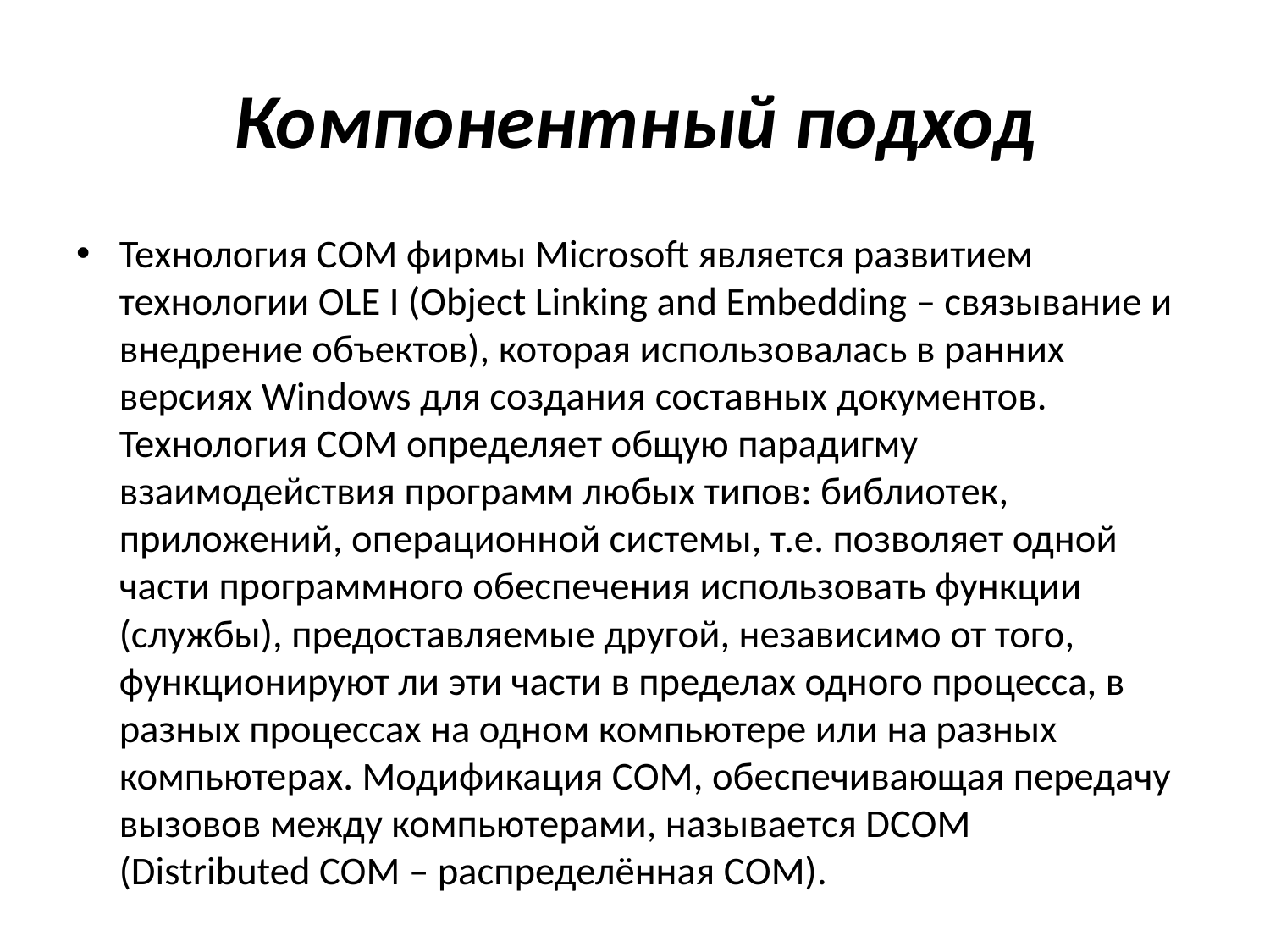

# Компонентный подход
Технология СОМ фирмы Microsoft является развитием технологии OLE I (Object Linking and Embedding – связывание и внедрение объектов), которая использовалась в ранних версиях Windows для создания составных документов. Технология СОМ определяет общую парадигму взаимодействия программ любых типов: библиотек, приложений, операционной системы, т.е. позволяет одной части программного обеспечения использовать функции (службы), предоставляемые другой, независимо от того, функционируют ли эти части в пределах одного процесса, в разных процессах на одном компьютере или на разных компьютерах. Модификация СОМ, обеспечивающая передачу вызовов между компьютерами, называется DCOM
(Distributed COM – распределённая СОМ).